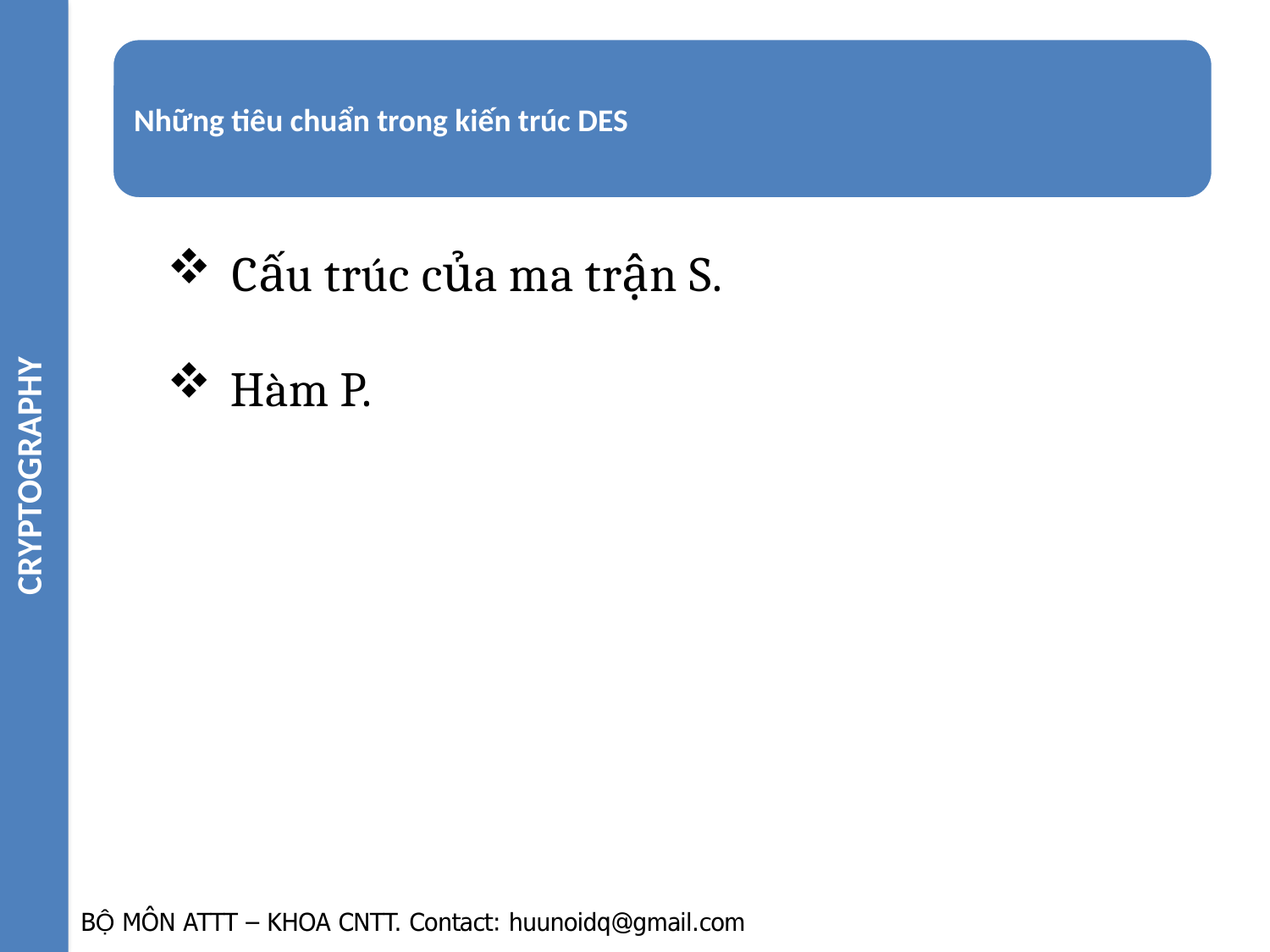

CRYPTOGRAPHY
Những tiêu chuẩn trong kiến trúc DES
Cấu trúc của ma trận S.
Hàm P.
BỘ MÔN ATTT – KHOA CNTT. Contact: huunoidq@gmail.com